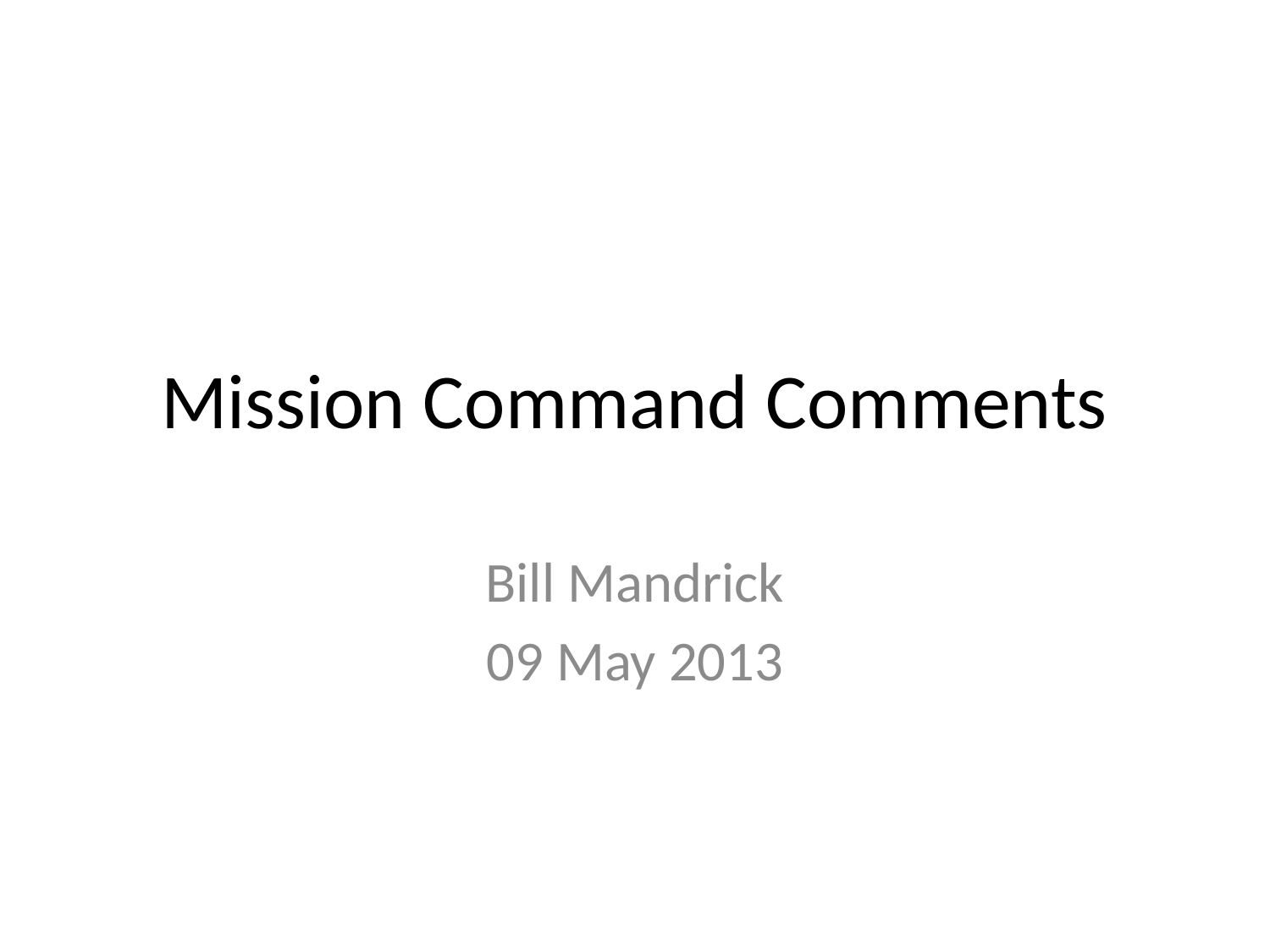

# Mission Command Comments
Bill Mandrick
09 May 2013